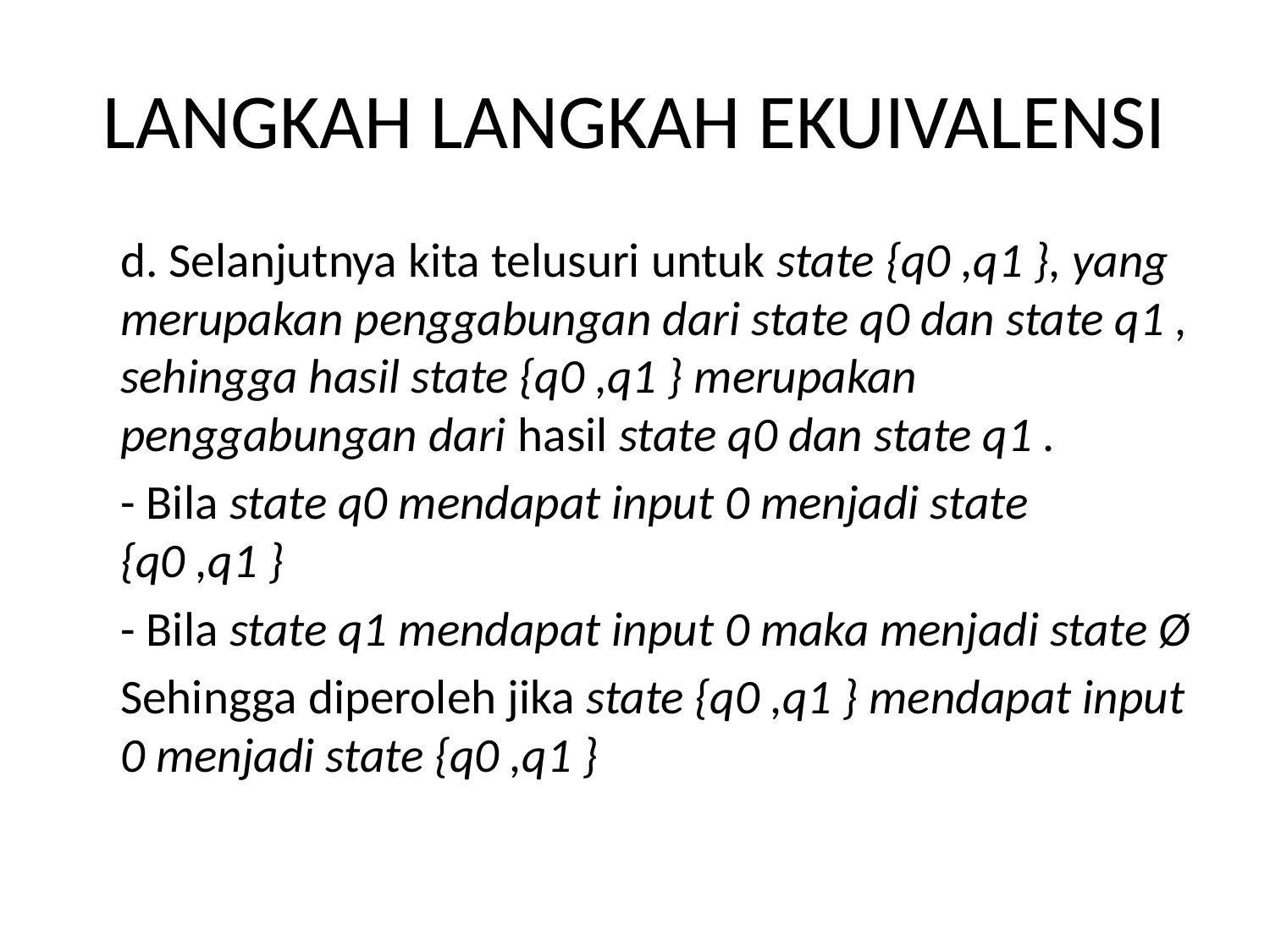

# LANGKAH LANGKAH EKUIVALENSI
	d. Selanjutnya kita telusuri untuk state {q0 ,q1 }, yang merupakan penggabungan dari state q0 dan state q1 , sehingga hasil state {q0 ,q1 } merupakan penggabungan dari hasil state q0 dan state q1 .
	- Bila state q0 mendapat input 0 menjadi state {q0 ,q1 }
	- Bila state q1 mendapat input 0 maka menjadi state Ø
	Sehingga diperoleh jika state {q0 ,q1 } mendapat input 0 menjadi state {q0 ,q1 }